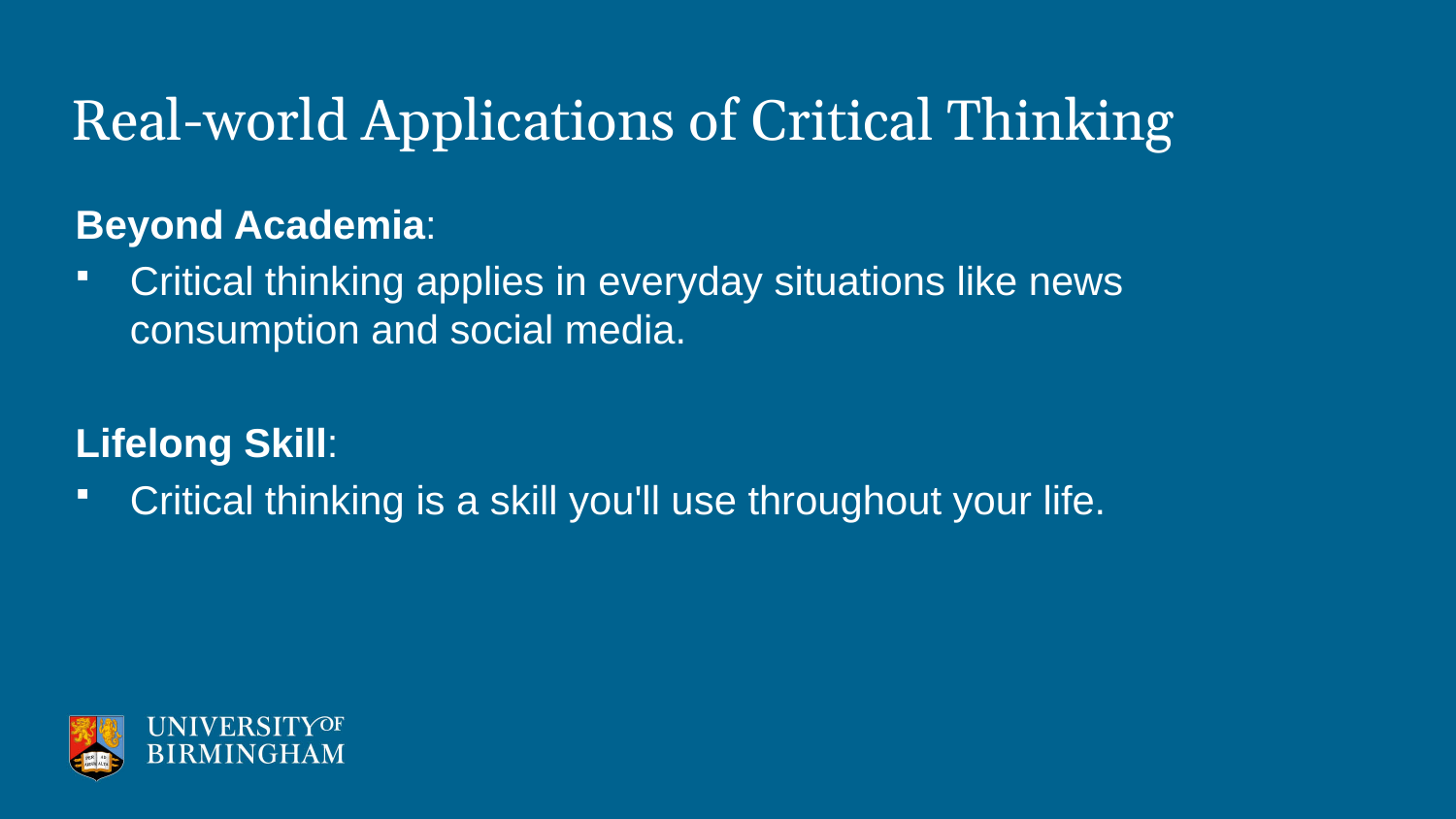

# Real-world Applications of Critical Thinking
Beyond Academia:
Critical thinking applies in everyday situations like news consumption and social media.

Lifelong Skill:
Critical thinking is a skill you'll use throughout your life.